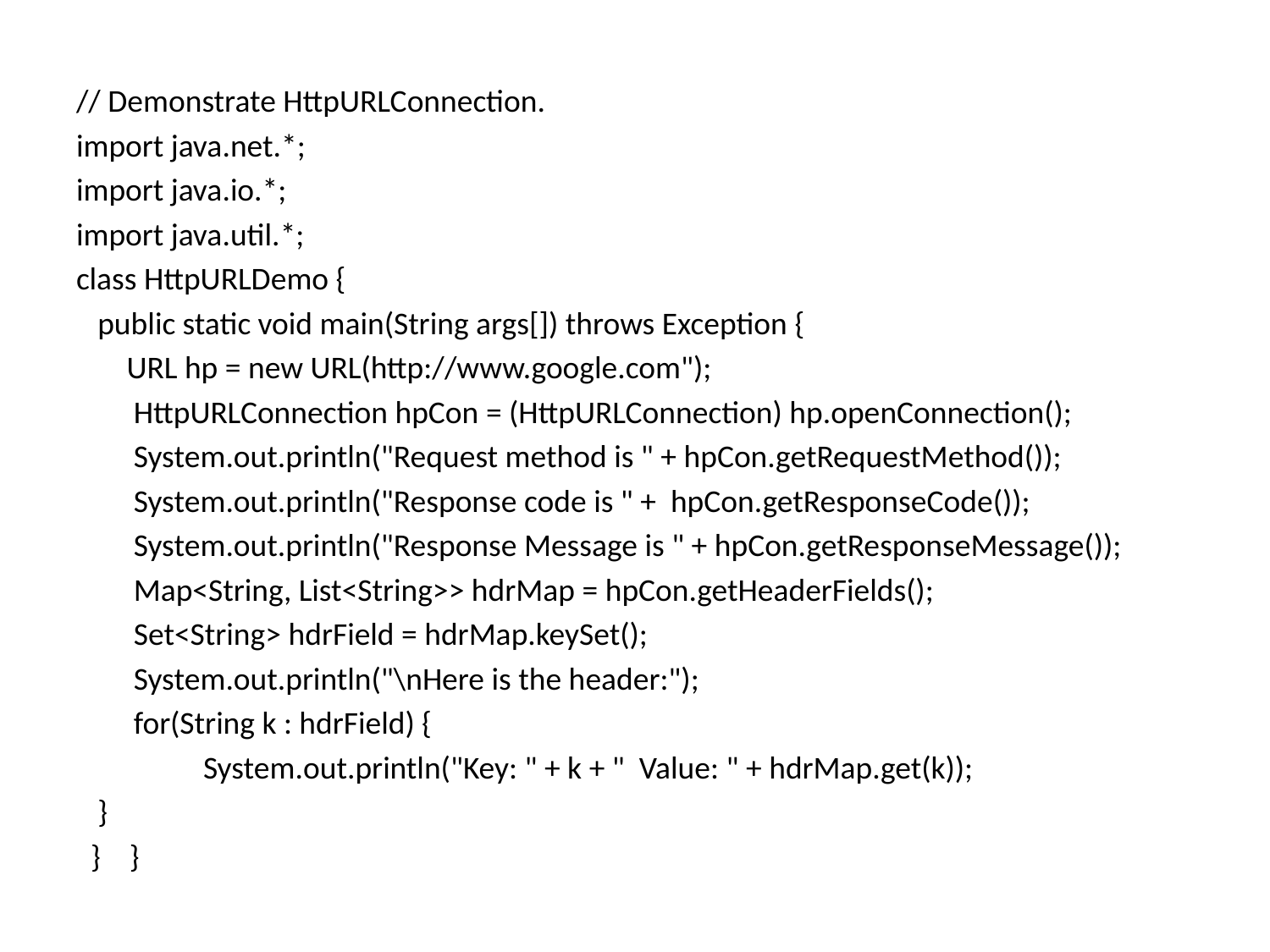

// Demonstrate HttpURLConnection.
import java.net.*;
import java.io.*;
import java.util.*;
class HttpURLDemo {
   public static void main(String args[]) throws Exception {
       URL hp = new URL(http://www.google.com");
        HttpURLConnection hpCon = (HttpURLConnection) hp.openConnection();
        System.out.println("Request method is " + hpCon.getRequestMethod());
        System.out.println("Response code is " +  hpCon.getResponseCode());
        System.out.println("Response Message is " + hpCon.getResponseMessage());
        Map<String, List<String>> hdrMap = hpCon.getHeaderFields();
        Set<String> hdrField = hdrMap.keySet();
        System.out.println("\nHere is the header:");
        for(String k : hdrField) {
     	System.out.println("Key: " + k + "  Value: " + hdrMap.get(k));
   }
  }    }